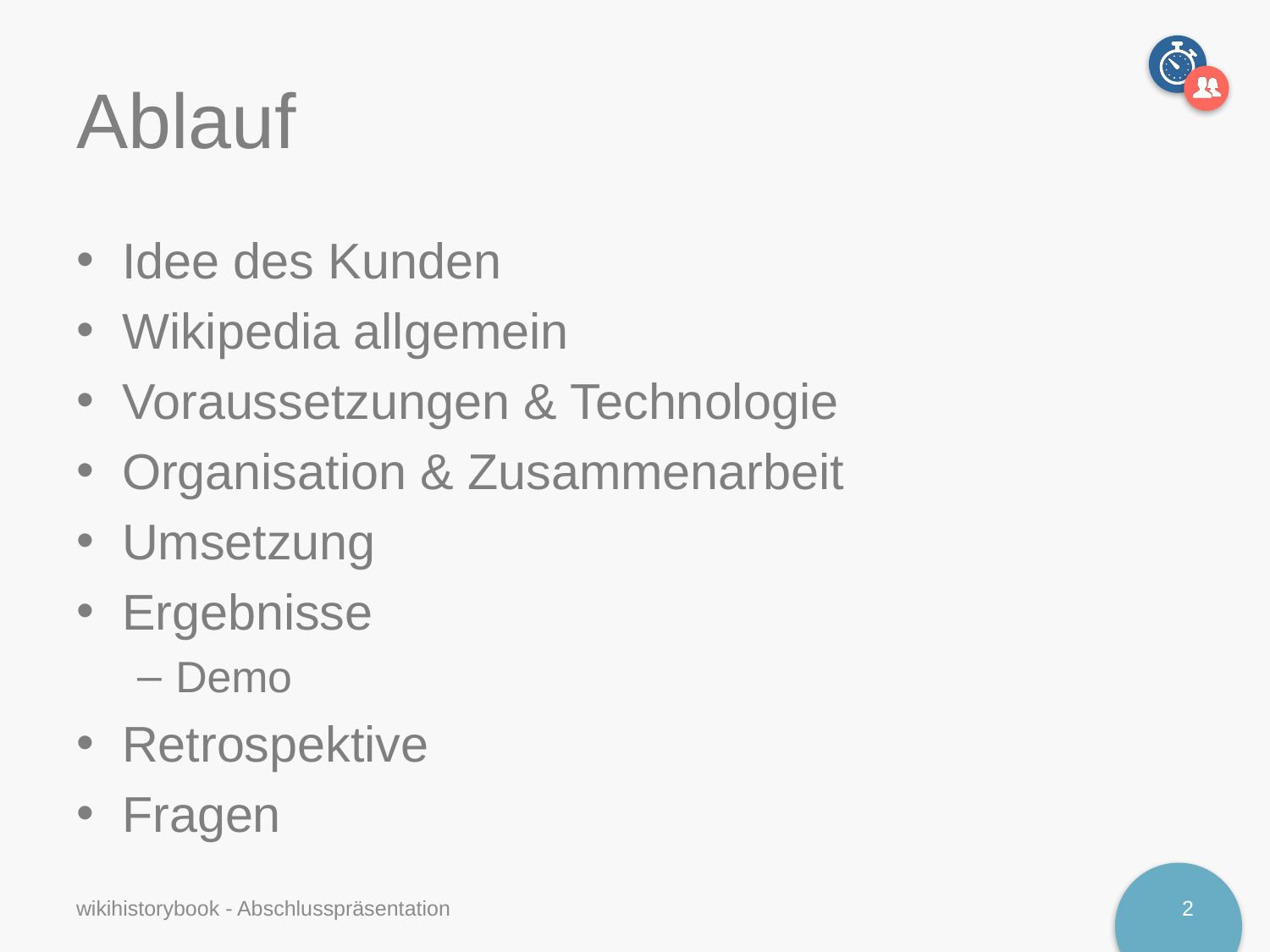

# Ablauf
Idee des Kunden
Wikipedia allgemein
Voraussetzungen & Technologie
Organisation & Zusammenarbeit
Umsetzung
Ergebnisse
Demo
Retrospektive
Fragen

wikihistorybook - Abschlusspräsentation
2